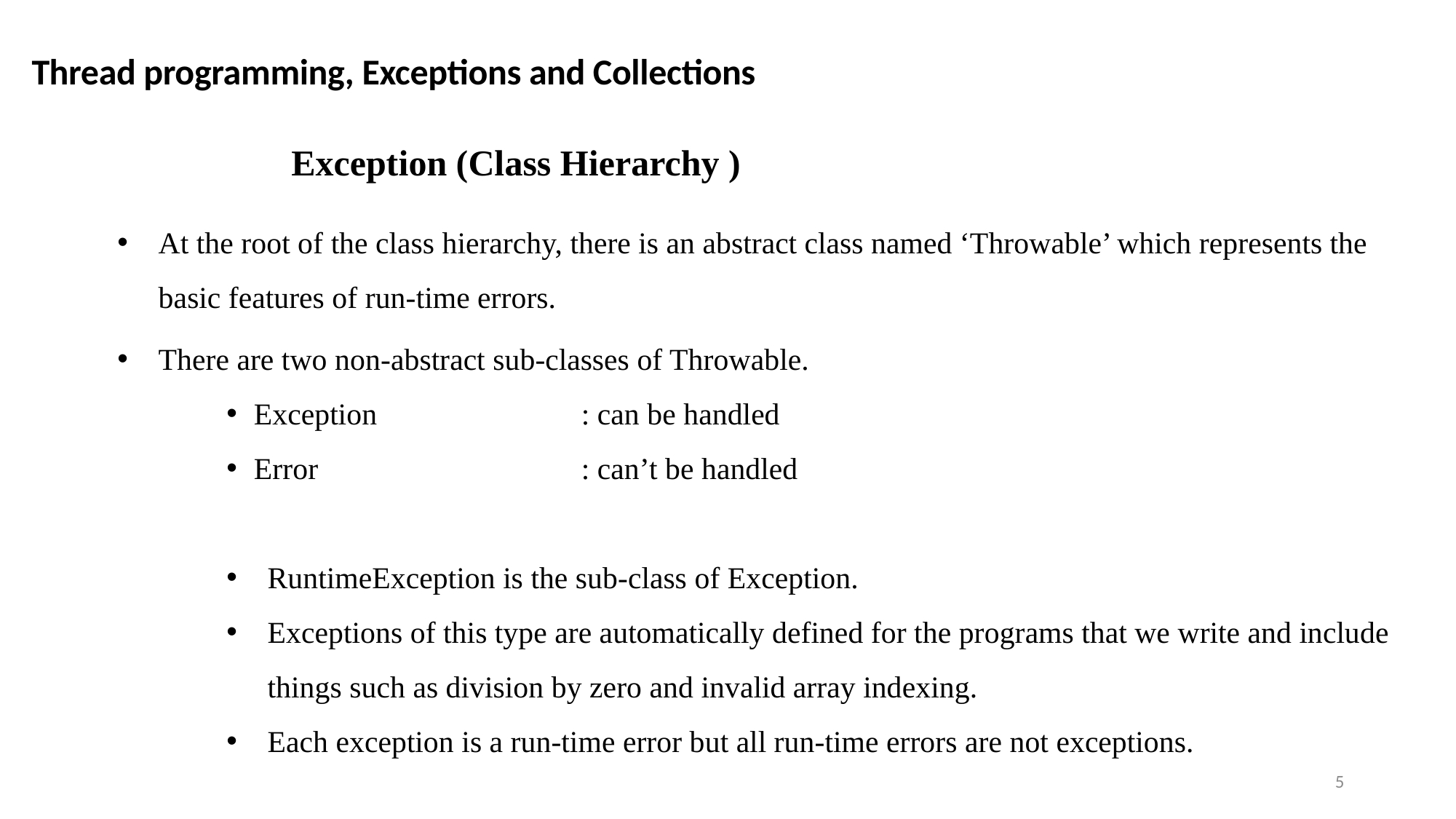

Thread programming, Exceptions and Collections
Exception (Class Hierarchy )
At the root of the class hierarchy, there is an abstract class named ‘Throwable’ which represents the basic features of run-time errors.
There are two non-abstract sub-classes of Throwable.
Exception 		: can be handled
Error	      		: can’t be handled

RuntimeException is the sub-class of Exception.
Exceptions of this type are automatically defined for the programs that we write and include things such as division by zero and invalid array indexing.
Each exception is a run-time error but all run-time errors are not exceptions.
5